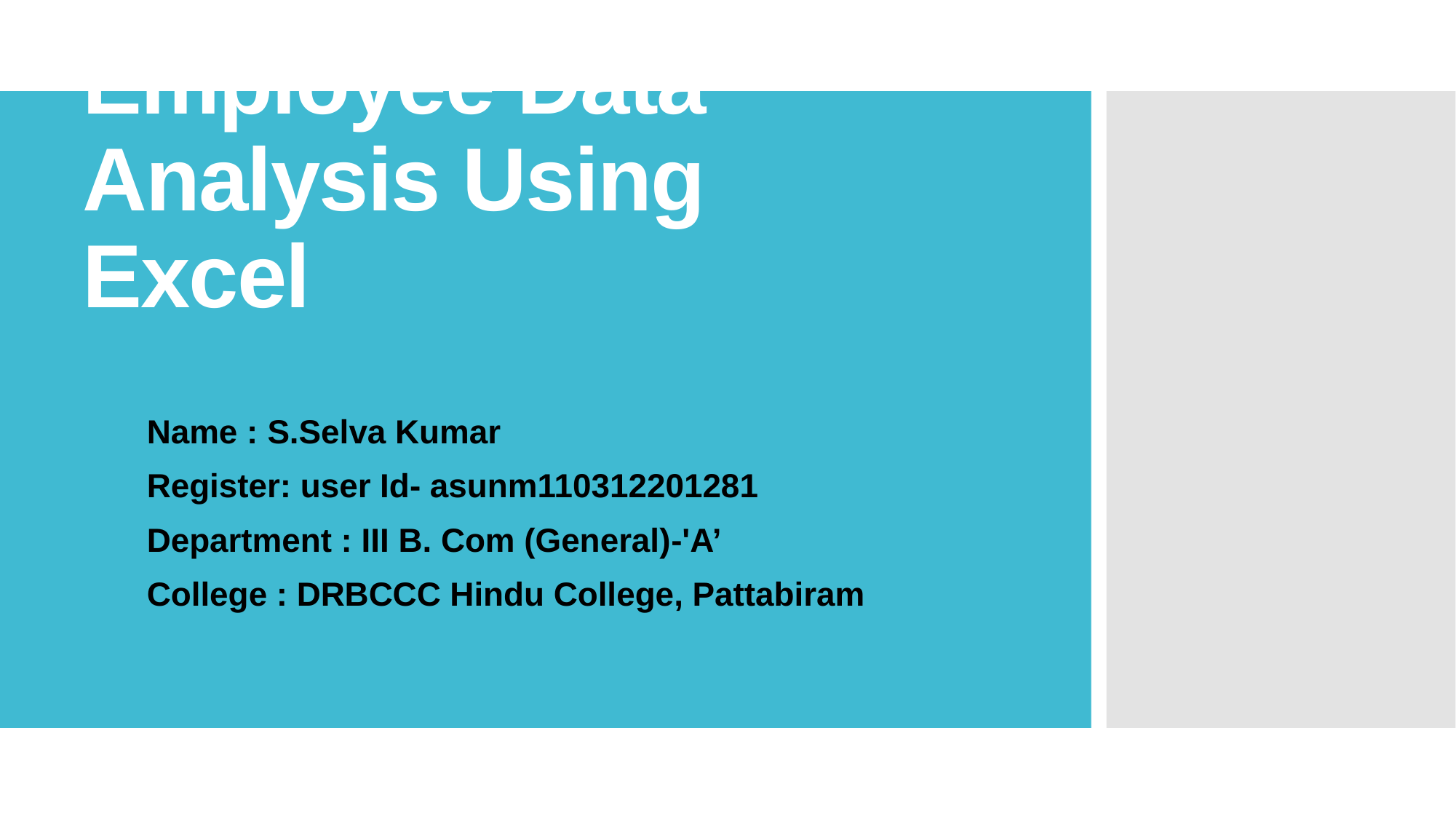

# Employee Data Analysis Using Excel
Name : S.Selva Kumar
Register: user Id- asunm110312201281
Department : III B. Com (General)-'A’
College : DRBCCC Hindu College, Pattabiram